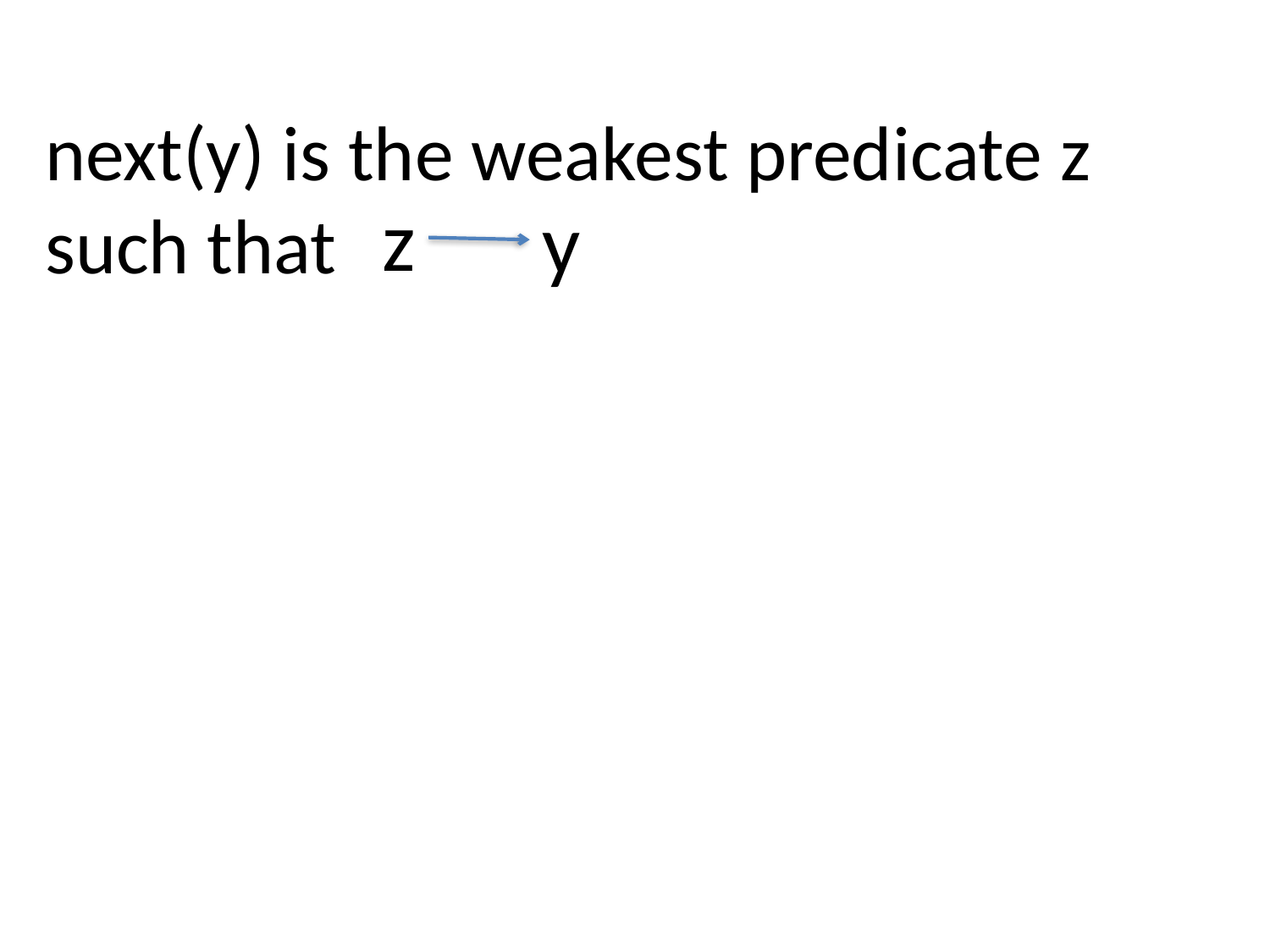

next(y) is the weakest predicate z such that
z
y